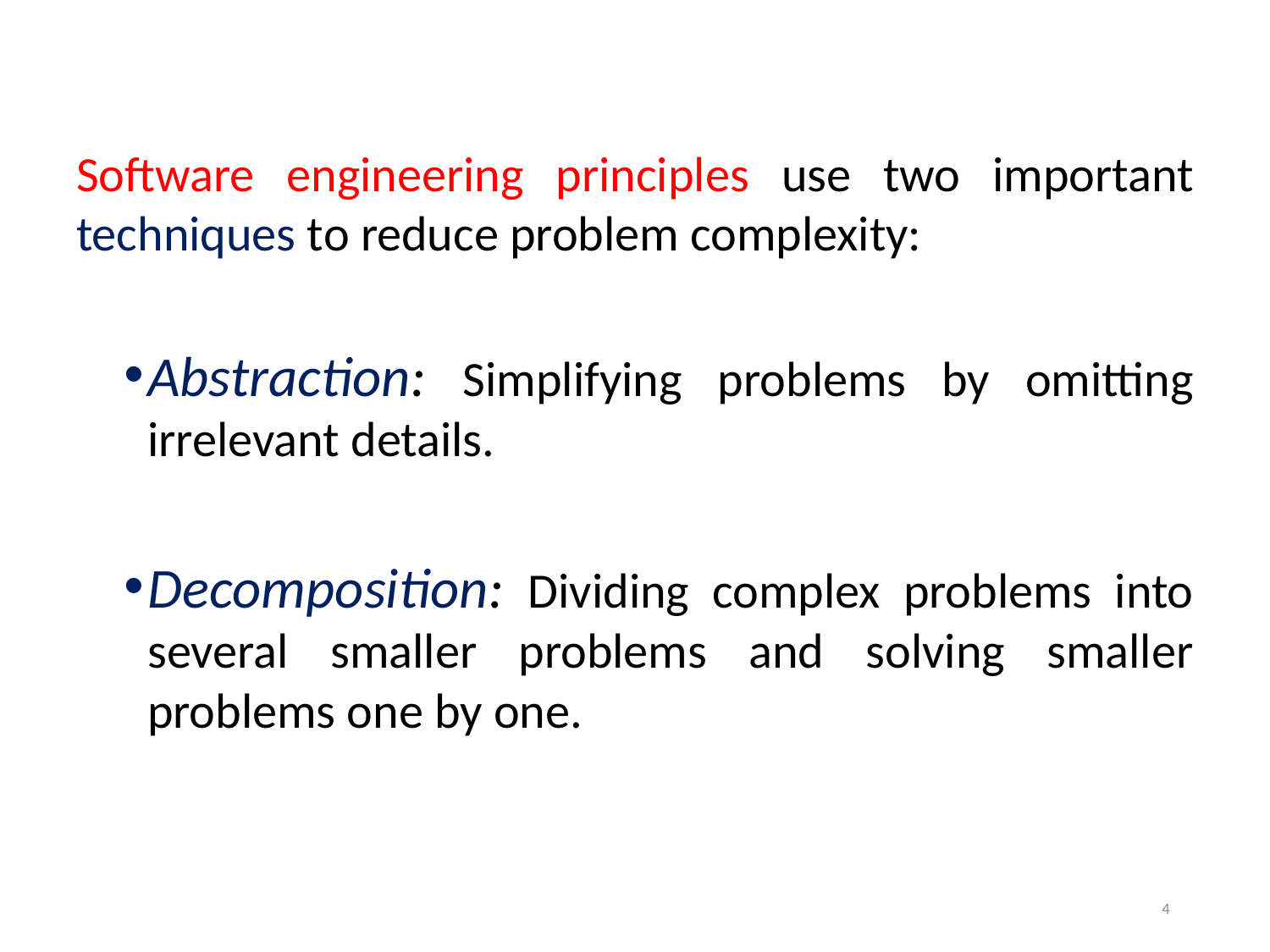

Software engineering principles use two important techniques to reduce problem complexity:

Abstraction: Simplifying problems by omitting irrelevant details.

Decomposition: Dividing complex problems into several smaller problems and solving smaller problems one by one.

4